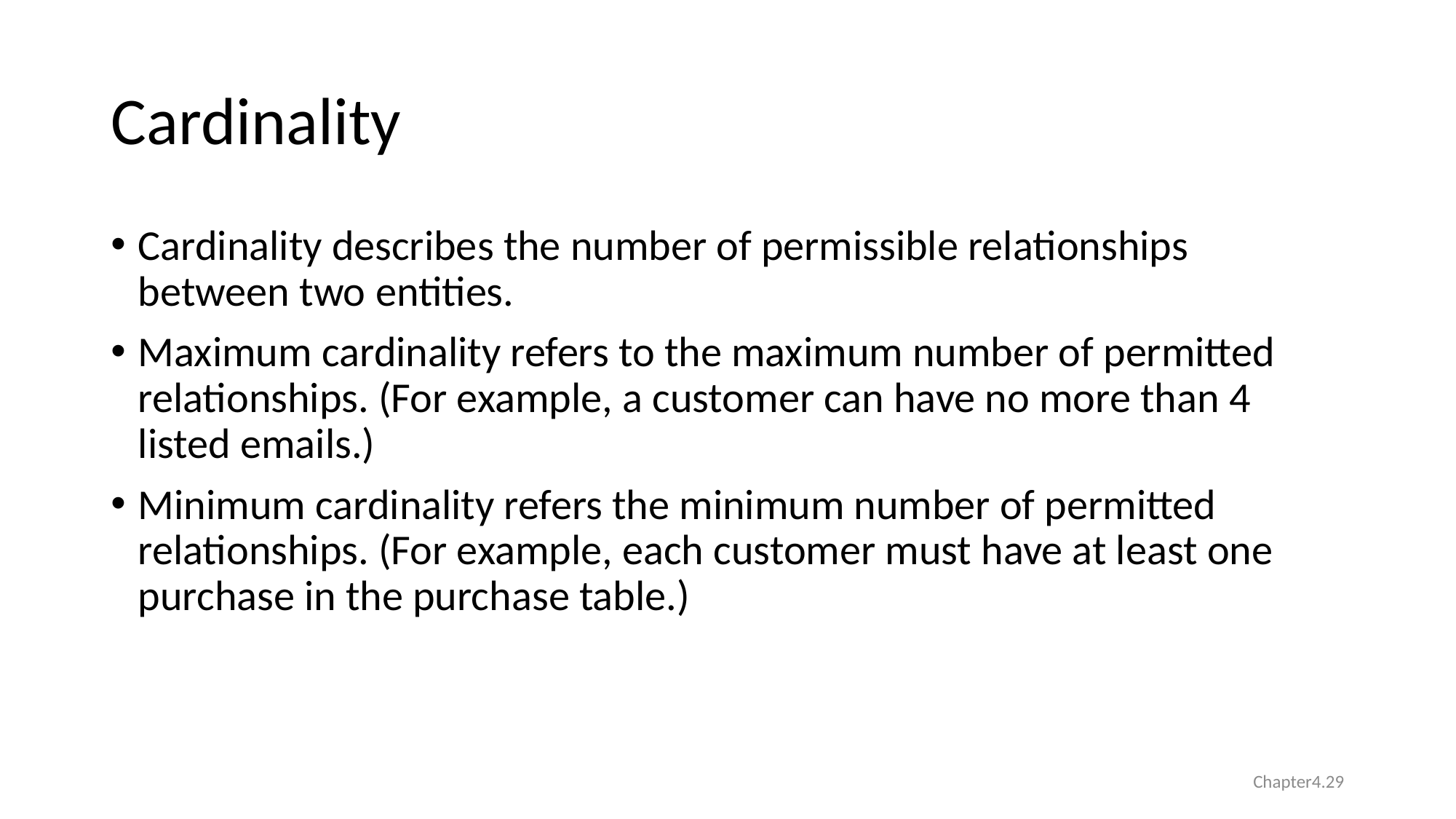

# Cardinality
Cardinality describes the number of permissible relationships between two entities.
Maximum cardinality refers to the maximum number of permitted relationships. (For example, a customer can have no more than 4 listed emails.)
Minimum cardinality refers the minimum number of permitted relationships. (For example, each customer must have at least one purchase in the purchase table.)
Chapter4.29